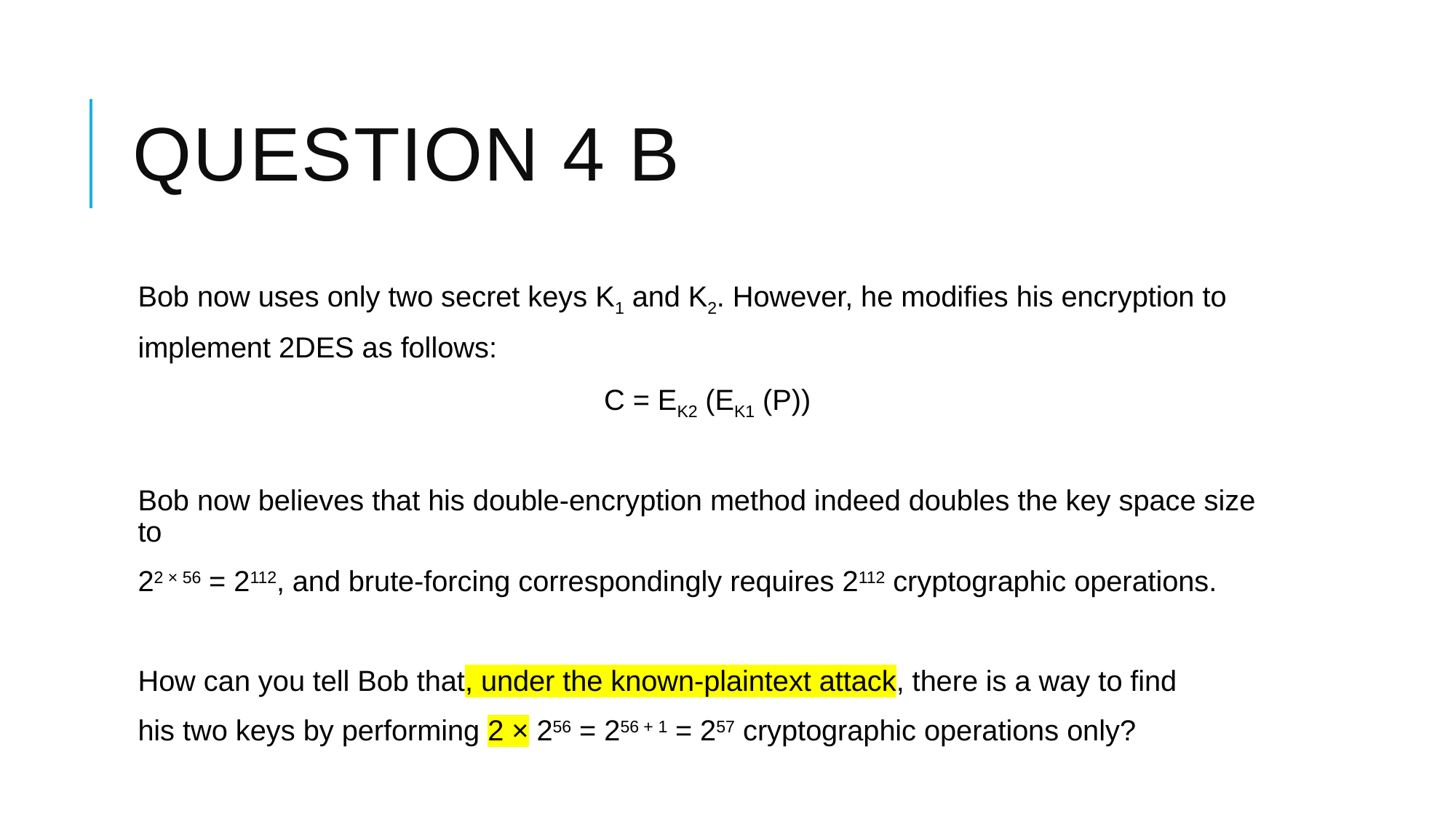

# Question 4 b
Bob now uses only two secret keys K1 and K2. However, he modifies his encryption to
implement 2DES as follows:
C = EK2 (EK1 (P))

Bob now believes that his double-encryption method indeed doubles the key space size to
22 × 56 = 2112, and brute-forcing correspondingly requires 2112 cryptographic operations.

How can you tell Bob that, under the known-plaintext attack, there is a way to find
his two keys by performing 2 × 256 = 256 + 1 = 257 cryptographic operations only?